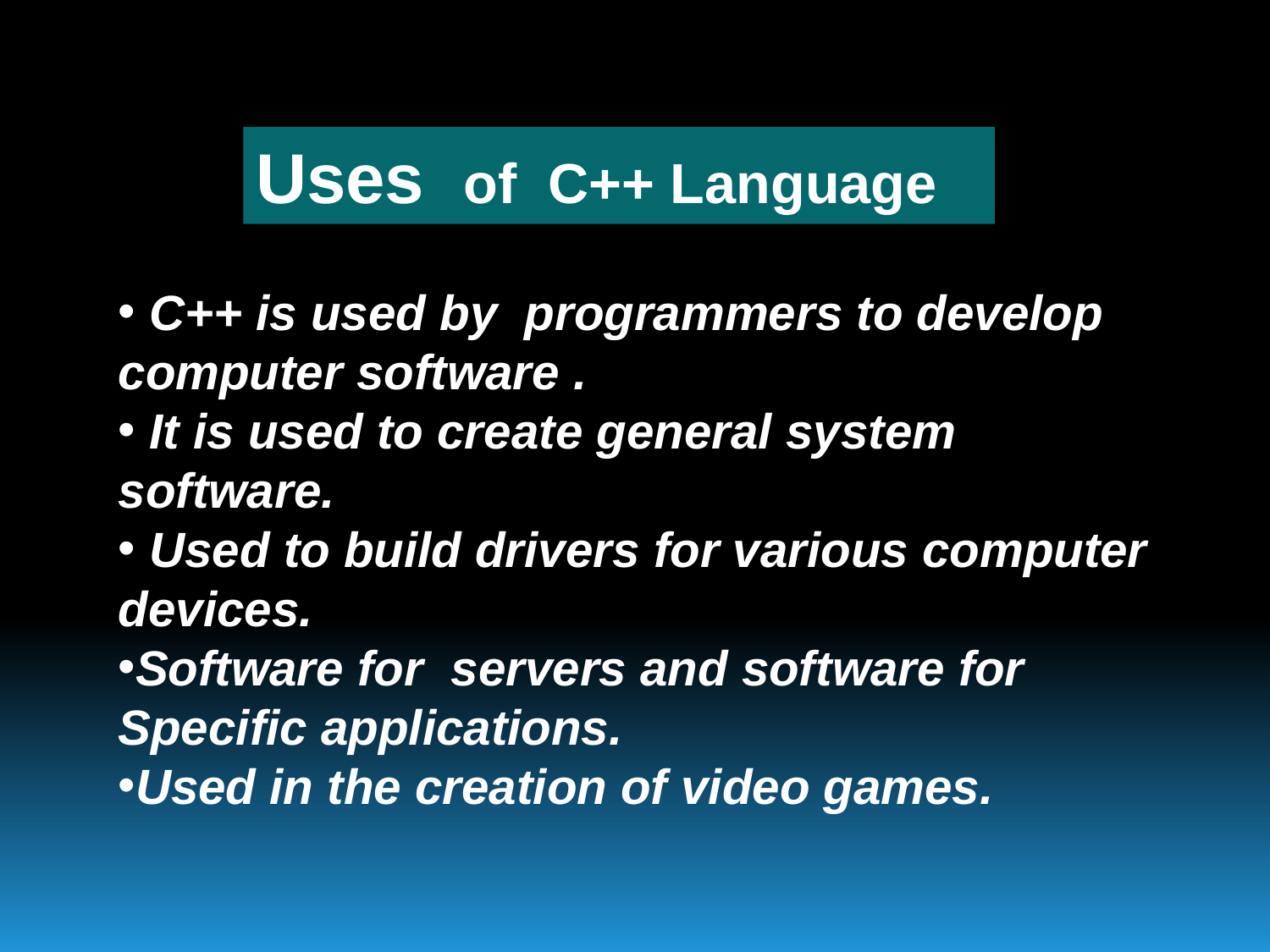

Uses  of  C++ Language
 C++ is used by  programmers to develop computer software .
 It is used to create general system software.
 Used to build drivers for various computer devices.
Software for  servers and software for Specific applications.
Used in the creation of video games.